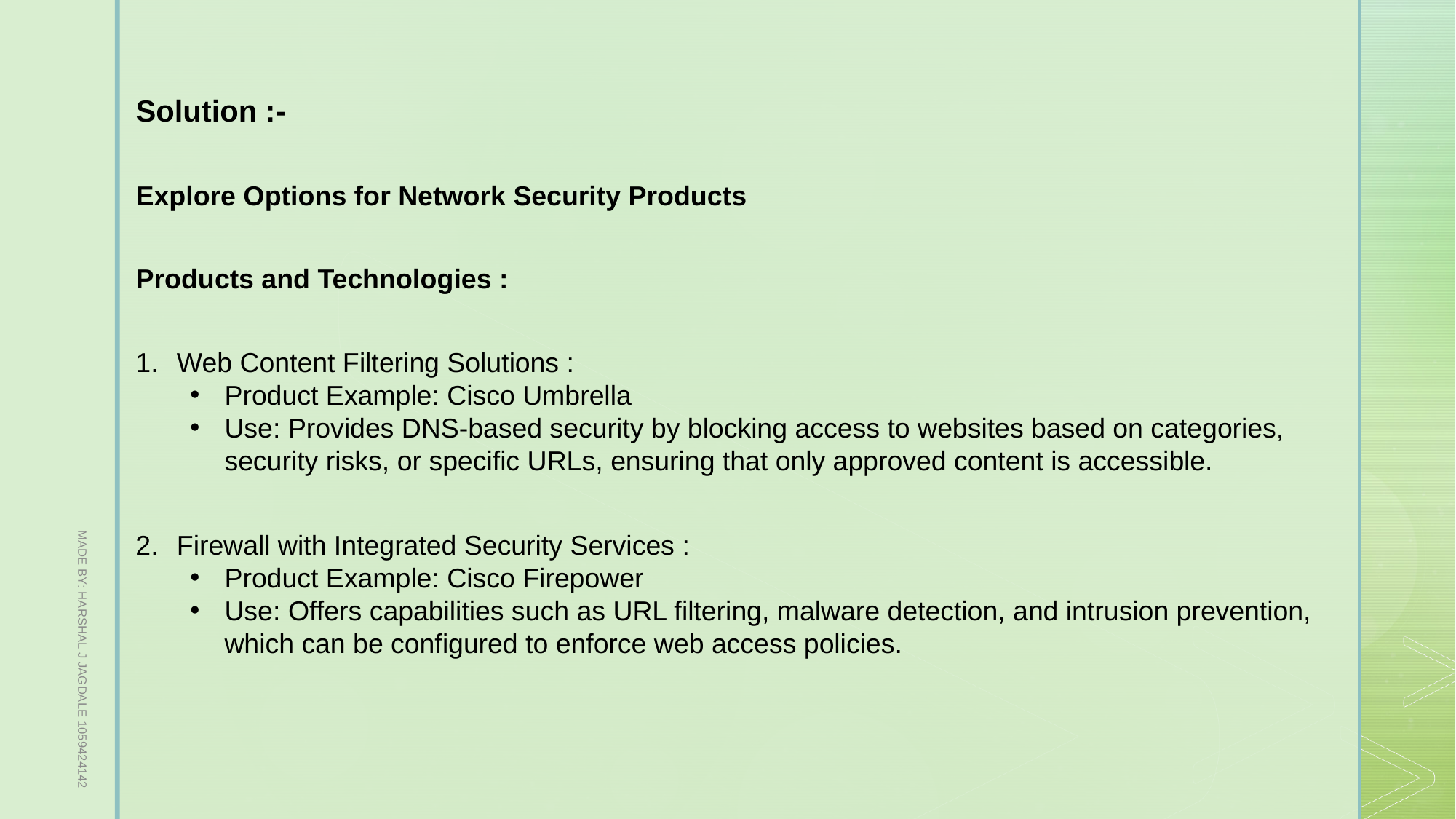

Solution :-
Explore Options for Network Security Products
Products and Technologies :
Web Content Filtering Solutions :
Product Example: Cisco Umbrella
Use: Provides DNS-based security by blocking access to websites based on categories, security risks, or specific URLs, ensuring that only approved content is accessible.
MADE BY: HARSHAL J JAGDALE 1059424142
Firewall with Integrated Security Services :
Product Example: Cisco Firepower
Use: Offers capabilities such as URL filtering, malware detection, and intrusion prevention, which can be configured to enforce web access policies.